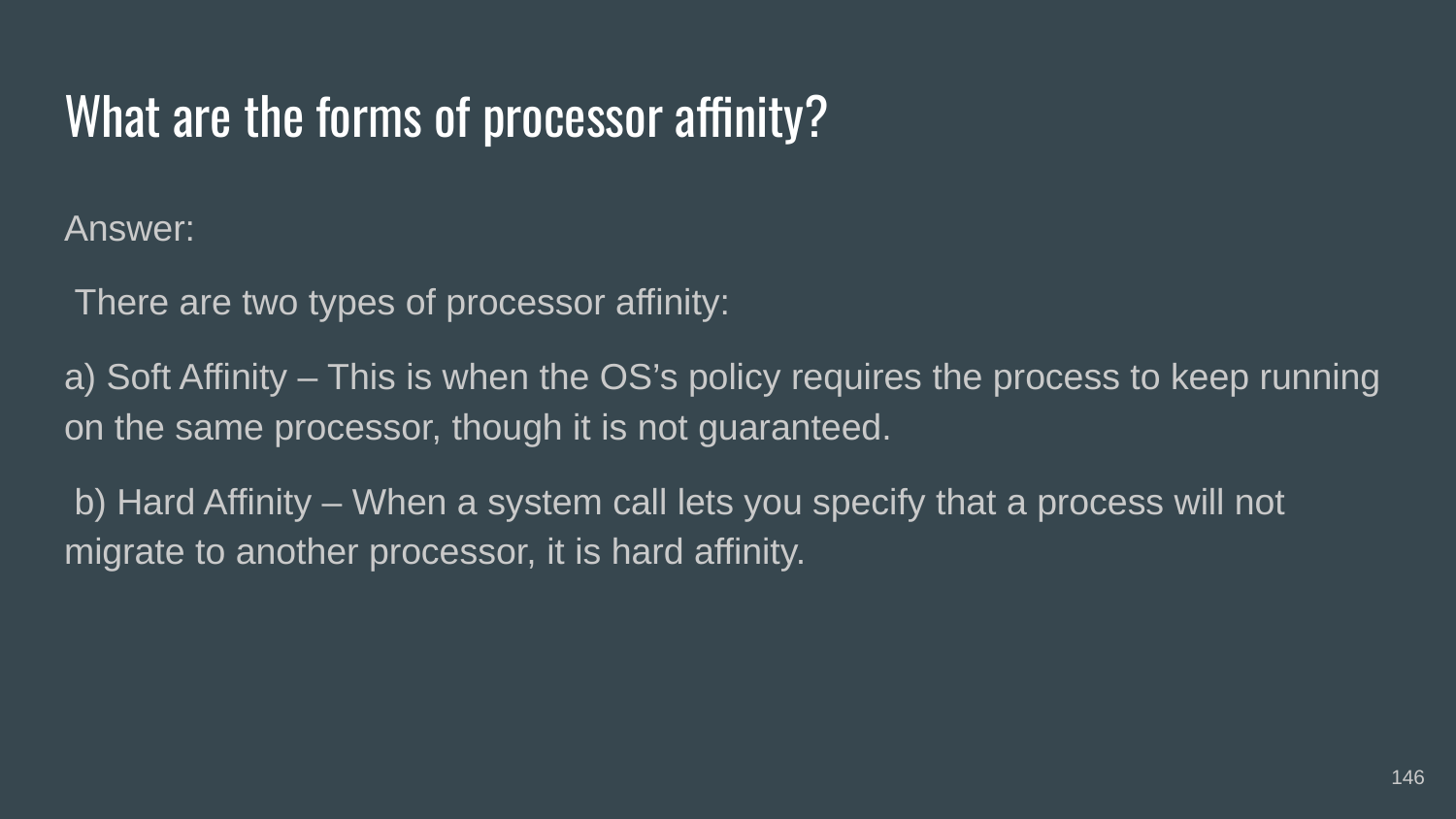

# What are the forms of processor affinity?
Answer:
 There are two types of processor affinity:
a) Soft Affinity – This is when the OS’s policy requires the process to keep running on the same processor, though it is not guaranteed.
 b) Hard Affinity – When a system call lets you specify that a process will not migrate to another processor, it is hard affinity.
146